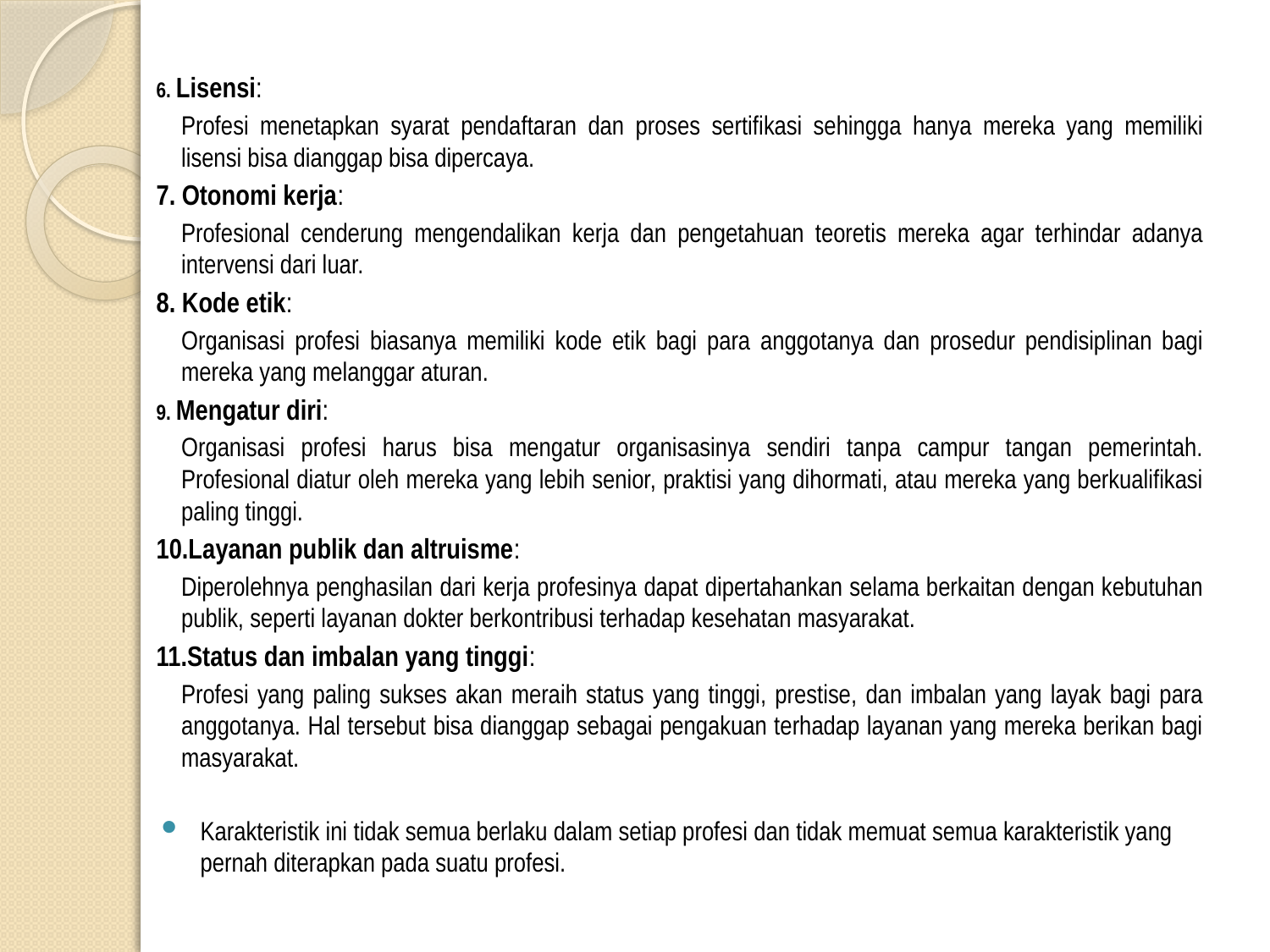

6. Lisensi:
Profesi menetapkan syarat pendaftaran dan proses sertifikasi sehingga hanya mereka yang memiliki lisensi bisa dianggap bisa dipercaya.
7. Otonomi kerja:
Profesional cenderung mengendalikan kerja dan pengetahuan teoretis mereka agar terhindar adanya intervensi dari luar.
8. Kode etik:
Organisasi profesi biasanya memiliki kode etik bagi para anggotanya dan prosedur pendisiplinan bagi mereka yang melanggar aturan.
9. Mengatur diri:
Organisasi profesi harus bisa mengatur organisasinya sendiri tanpa campur tangan pemerintah. Profesional diatur oleh mereka yang lebih senior, praktisi yang dihormati, atau mereka yang berkualifikasi paling tinggi.
10.Layanan publik dan altruisme:
Diperolehnya penghasilan dari kerja profesinya dapat dipertahankan selama berkaitan dengan kebutuhan publik, seperti layanan dokter berkontribusi terhadap kesehatan masyarakat.
11.Status dan imbalan yang tinggi:
Profesi yang paling sukses akan meraih status yang tinggi, prestise, dan imbalan yang layak bagi para anggotanya. Hal tersebut bisa dianggap sebagai pengakuan terhadap layanan yang mereka berikan bagi masyarakat.

Karakteristik ini tidak semua berlaku dalam setiap profesi dan tidak memuat semua karakteristik yang pernah diterapkan pada suatu profesi.